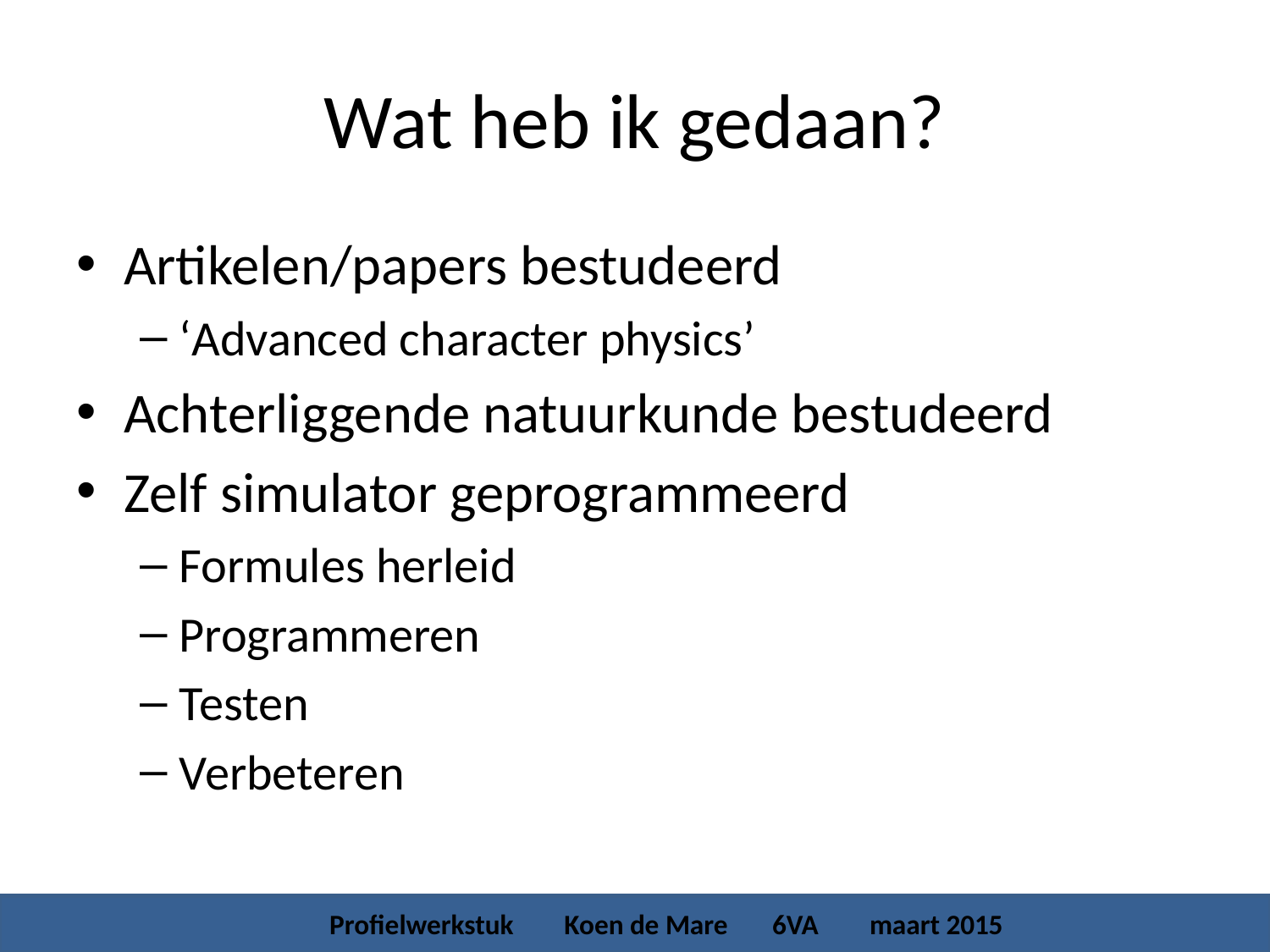

# Wat heb ik gedaan?
Artikelen/papers bestudeerd
‘Advanced character physics’
Achterliggende natuurkunde bestudeerd
Zelf simulator geprogrammeerd
Formules herleid
Programmeren
Testen
Verbeteren

          Profielwerkstuk        Koen de Mare       6VA        maart 2015